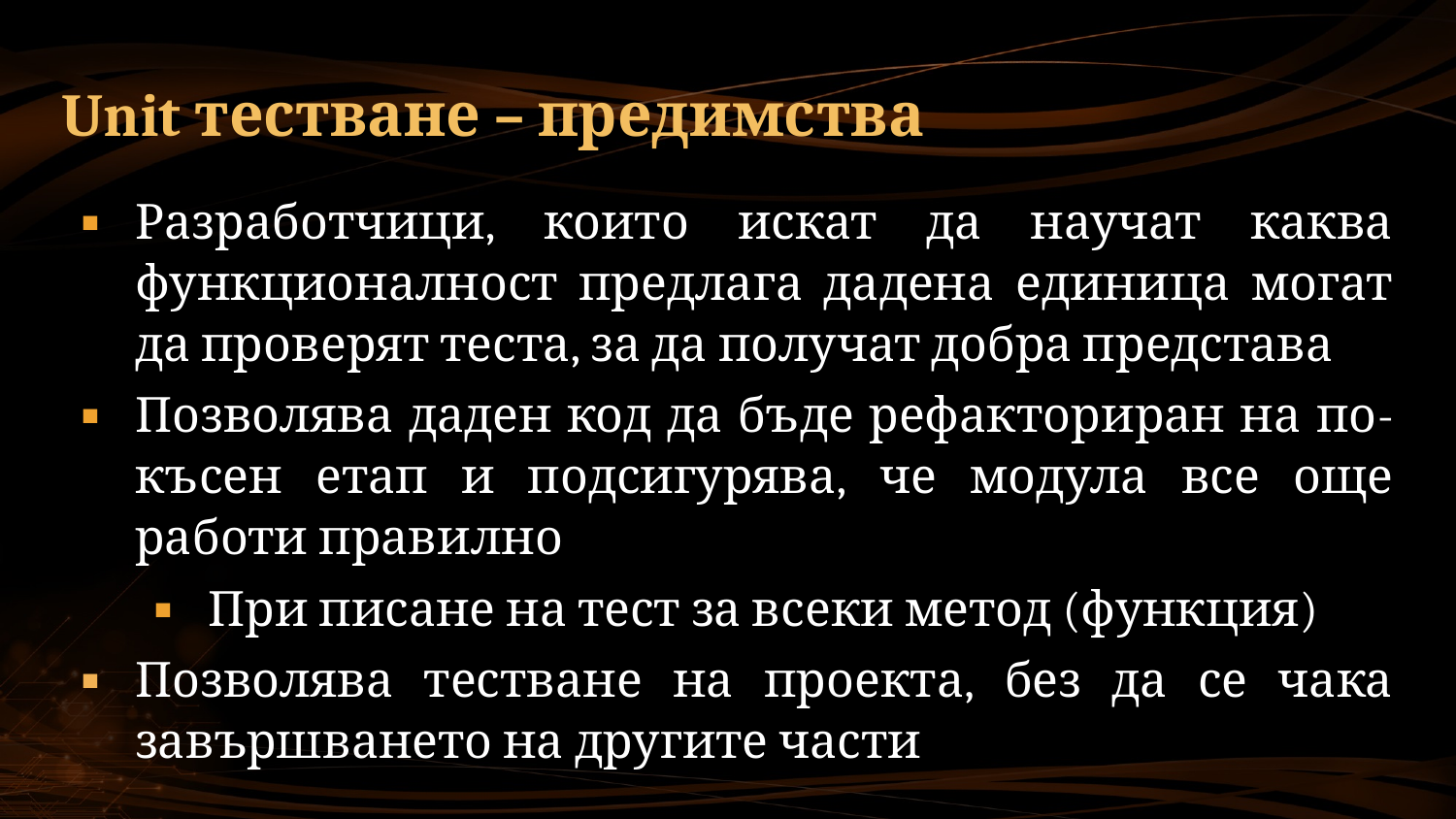

# Unit тестване – предимства
Разработчици, които искат да научат каква функционалност предлага дадена единица могат да проверят теста, за да получат добра представа
Позволява даден код да бъде рефакториран на по-късен етап и подсигурява, че модула все още работи правилно
При писане на тест за всеки метод (функция)
Позволява тестване на проекта, без да се чака завършването на другите части